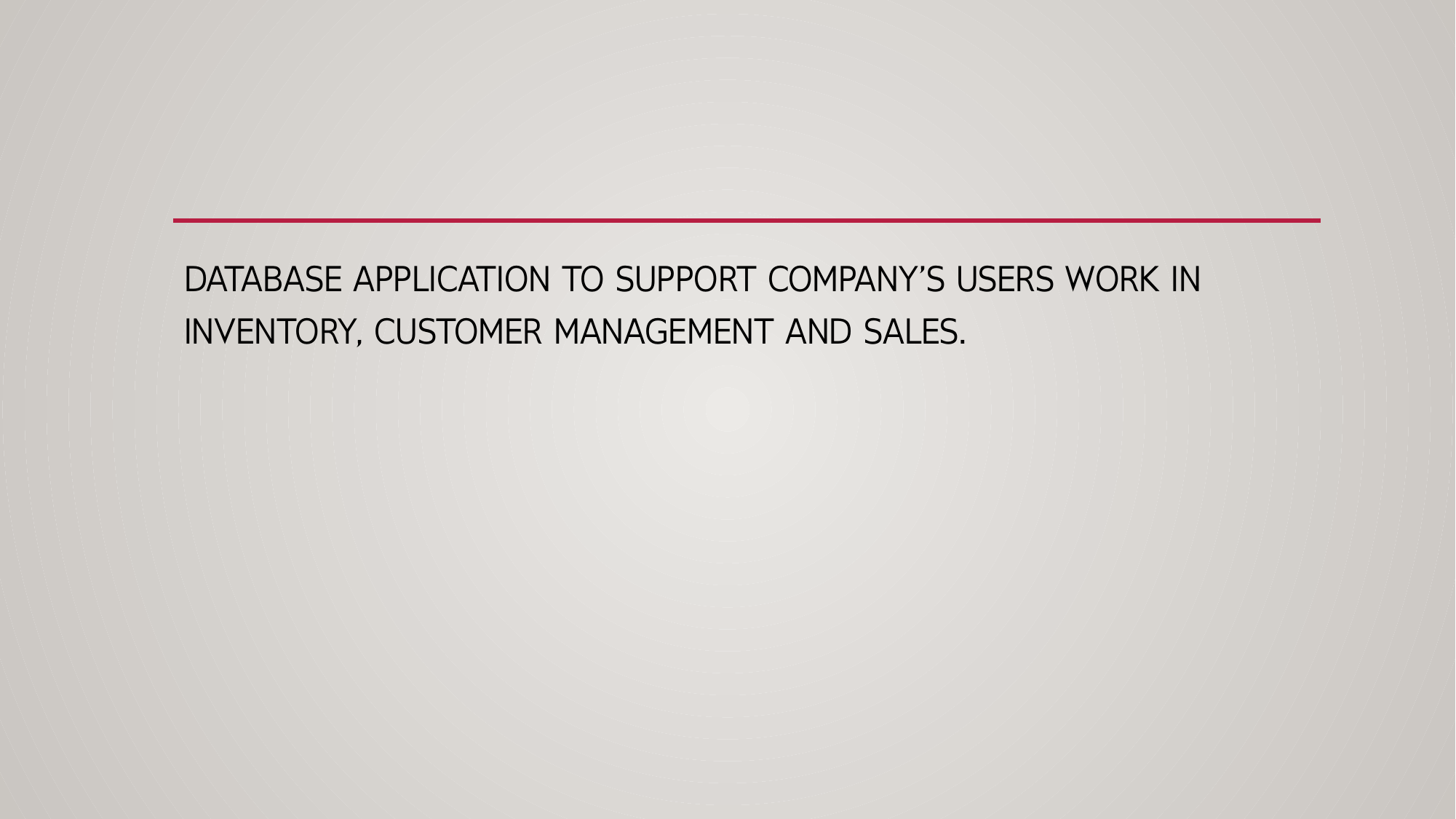

DATABASE APPLICATION TO SUPPORT COMPANY’S USERS WORK IN INVENTORY, CUSTOMER MANAGEMENT AND SALES.